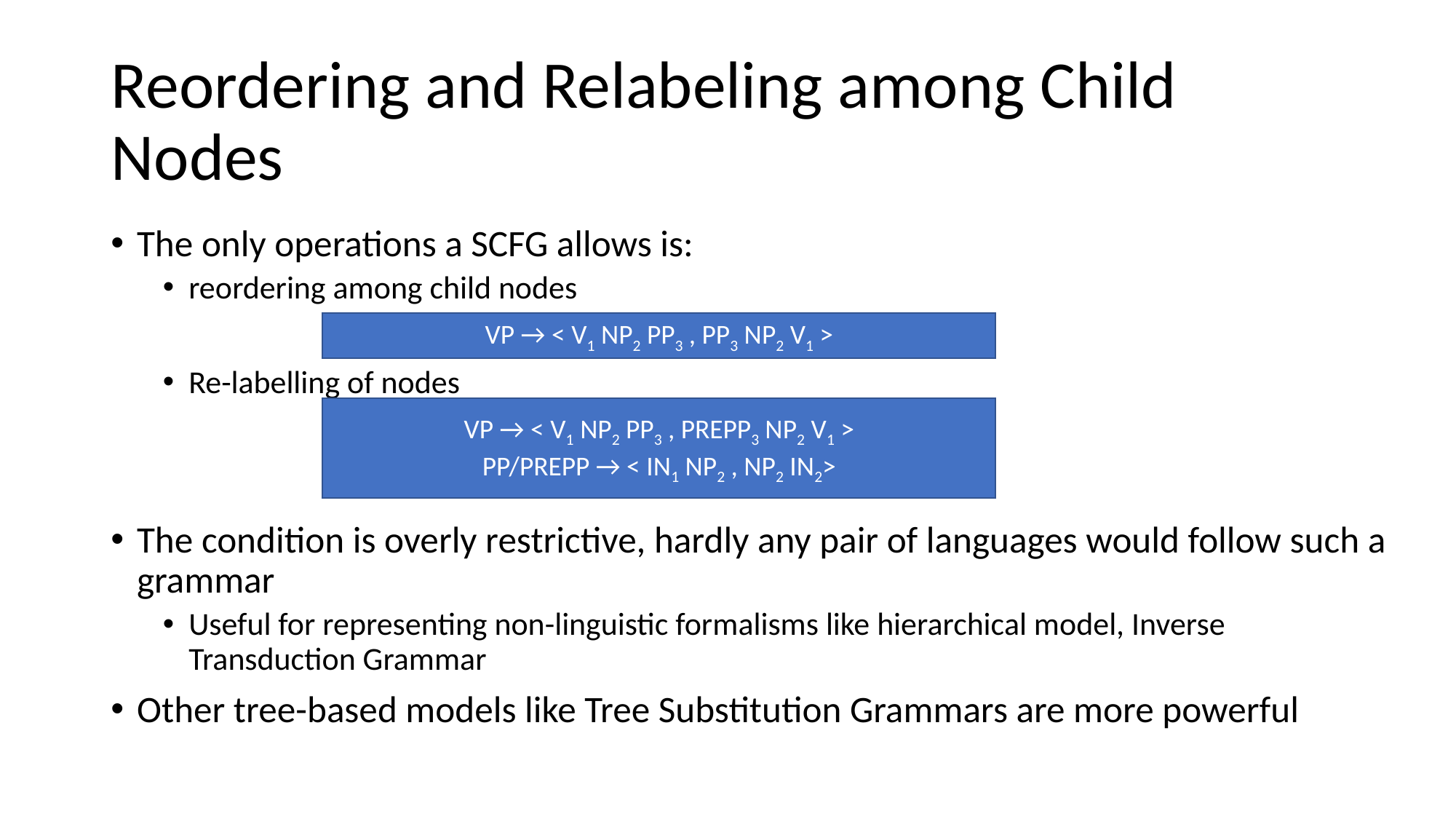

# Reordering and Relabeling among Child Nodes
The only operations a SCFG allows is:
reordering among child nodes

Re-labelling of nodes

The condition is overly restrictive, hardly any pair of languages would follow such a grammar
Useful for representing non-linguistic formalisms like hierarchical model, Inverse Transduction Grammar
Other tree-based models like Tree Substitution Grammars are more powerful

VP → < V1 NP2 PP3 , PP3 NP2 V1 >
VP → < V1 NP2 PP3 , PREPP3 NP2 V1 >
PP/PREPP → < IN1 NP2 , NP2 IN2>